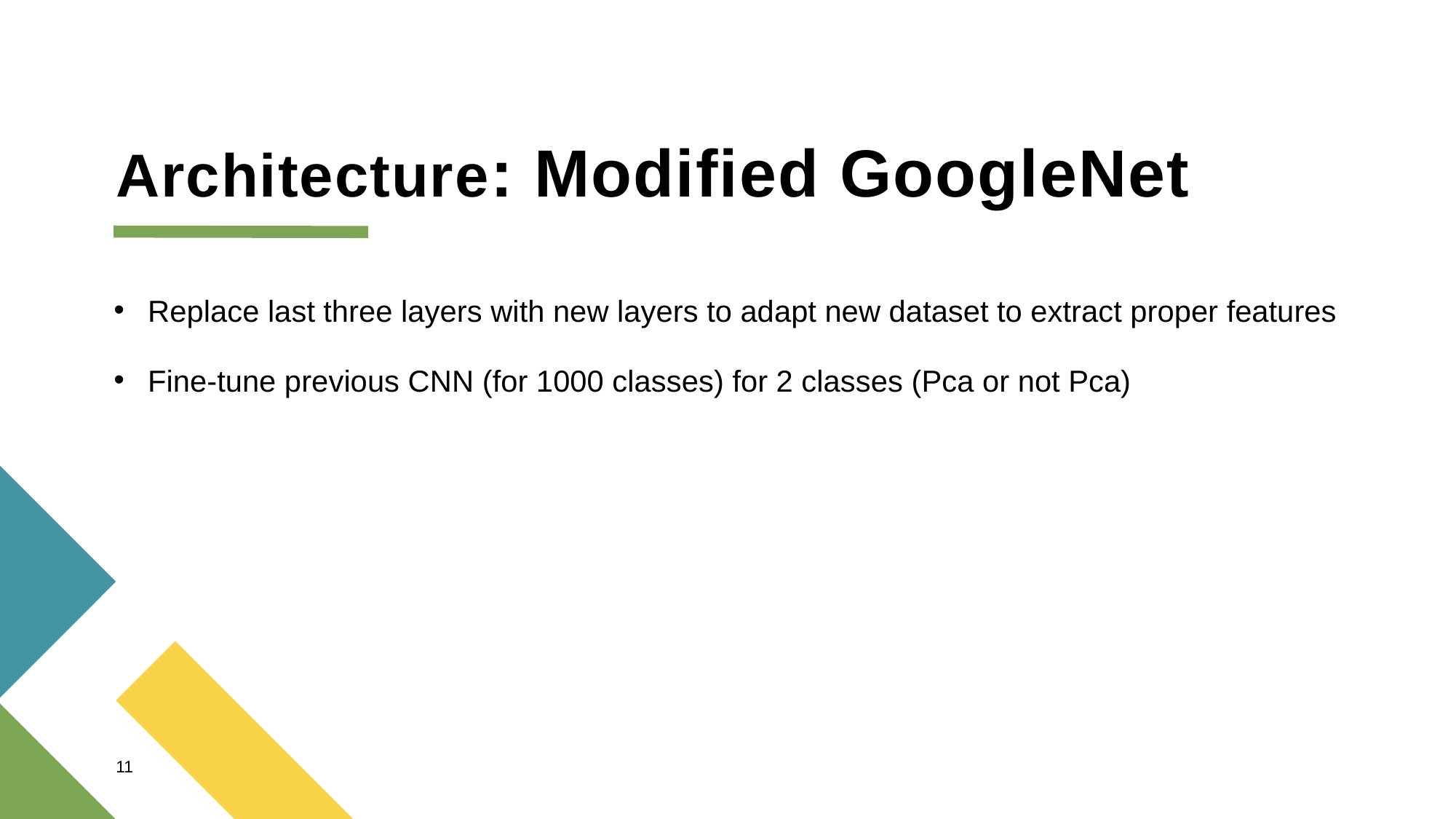

# Architecture: Modified GoogleNet
Replace last three layers with new layers to adapt new dataset to extract proper features
Fine-tune previous CNN (for 1000 classes) for 2 classes (Pca or not Pca)
11